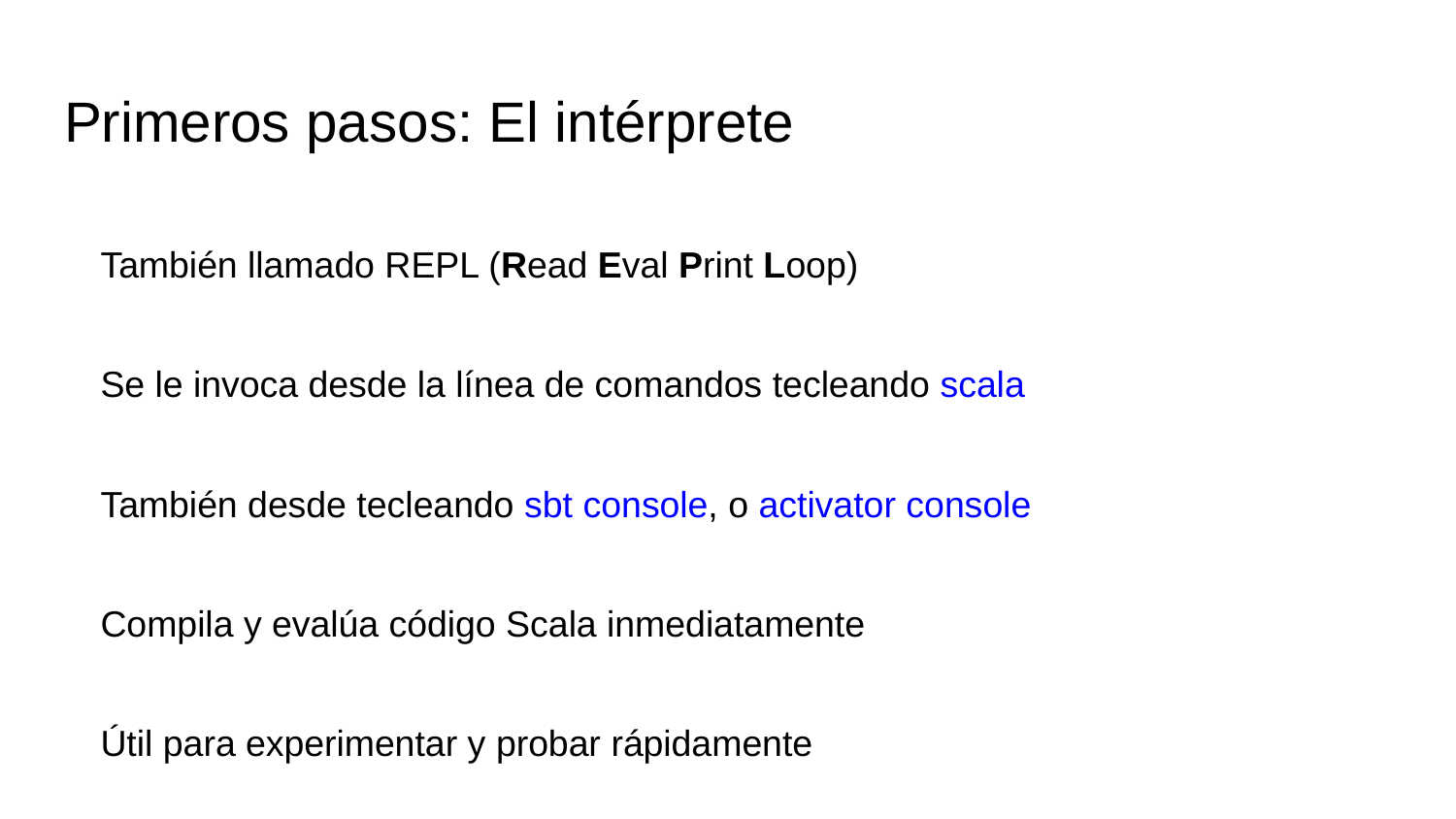

# Primeros pasos: El intérprete
También llamado REPL (Read Eval Print Loop)
Se le invoca desde la línea de comandos tecleando scala
También desde tecleando sbt console, o activator console
Compila y evalúa código Scala inmediatamente
Útil para experimentar y probar rápidamente
Ver en el repo el ejemplo apoyo/apoyo0003/repl.txt y comandos.txt